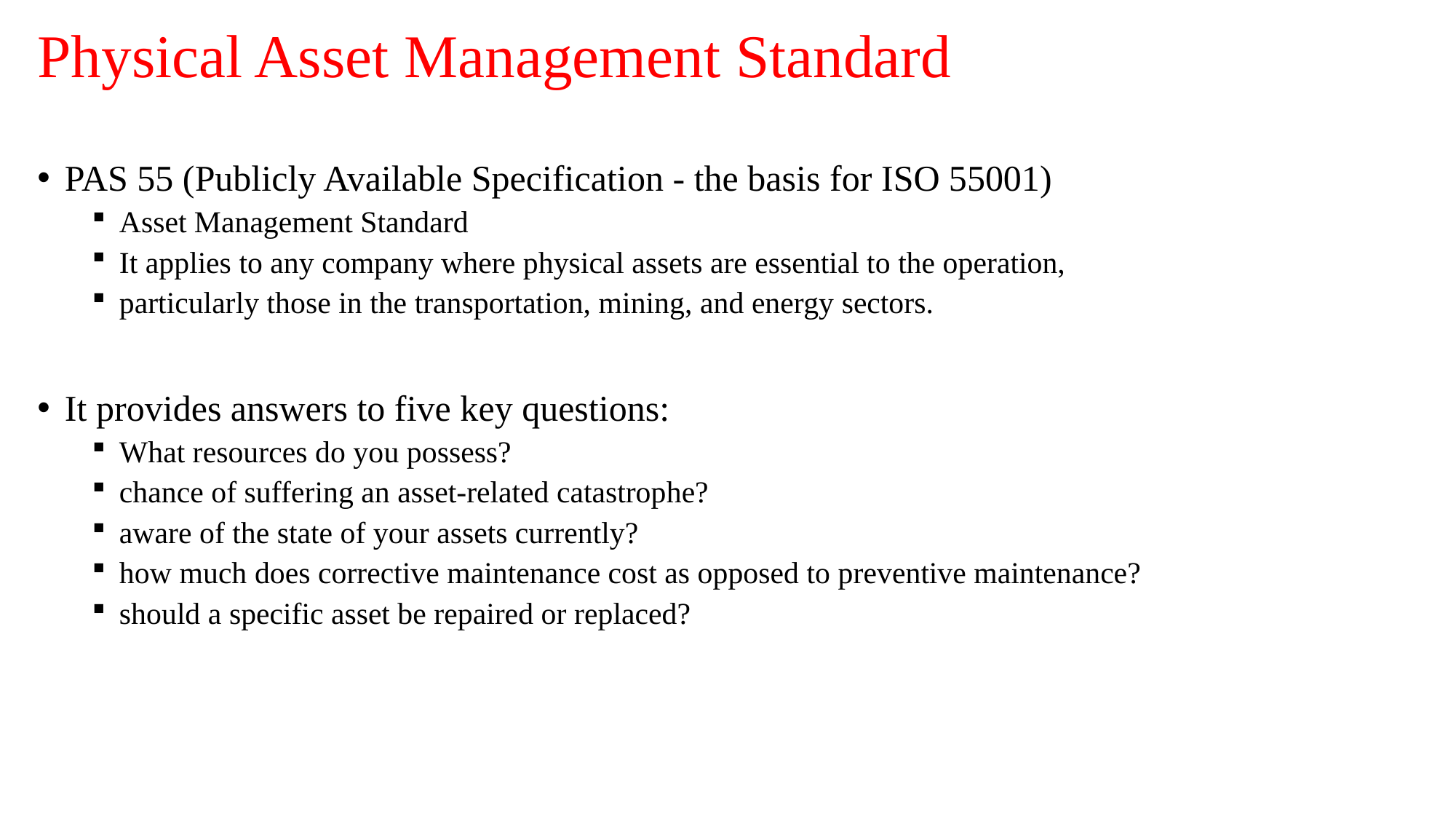

# Physical Asset Management Standard
PAS 55 (Publicly Available Specification - the basis for ISO 55001)
Asset Management Standard
It applies to any company where physical assets are essential to the operation,
particularly those in the transportation, mining, and energy sectors.

It provides answers to five key questions:
What resources do you possess?
chance of suffering an asset-related catastrophe?
aware of the state of your assets currently?
how much does corrective maintenance cost as opposed to preventive maintenance?
should a specific asset be repaired or replaced?